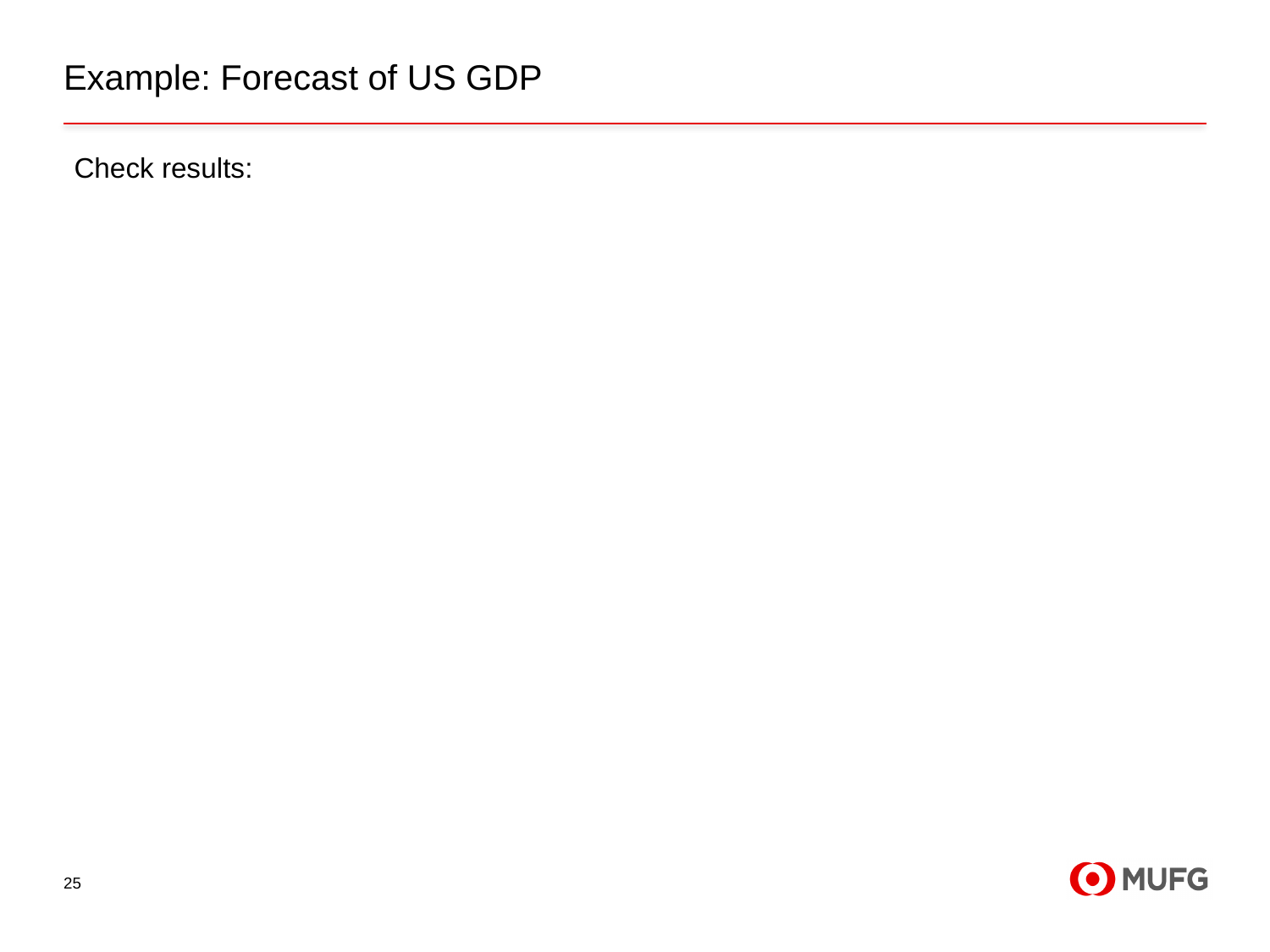

# Example: Forecast of US GDP
Check results:

25